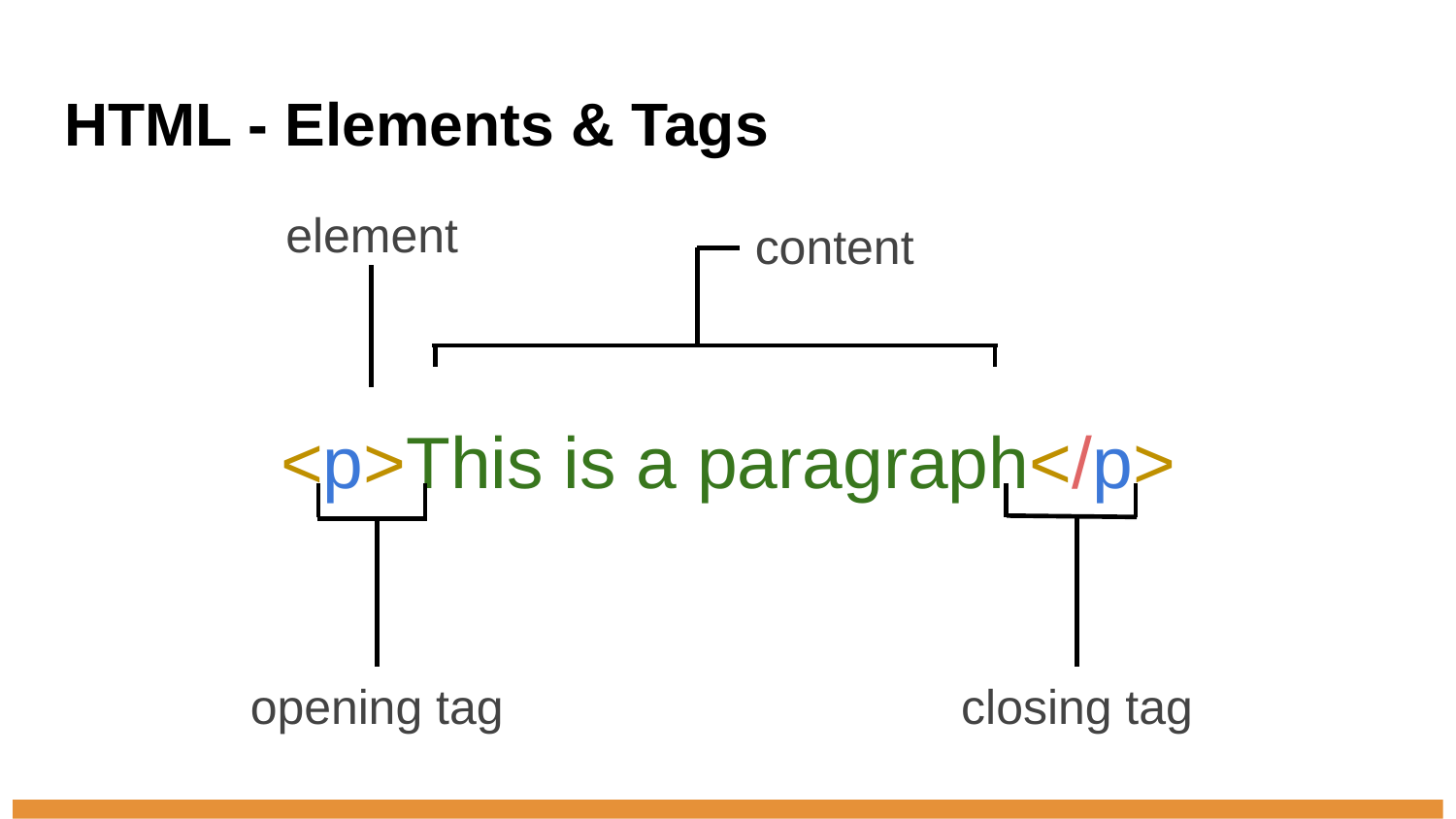

# HTML - Elements & Tags
element
content
<p>This is a paragraph</p>
opening tag
closing tag